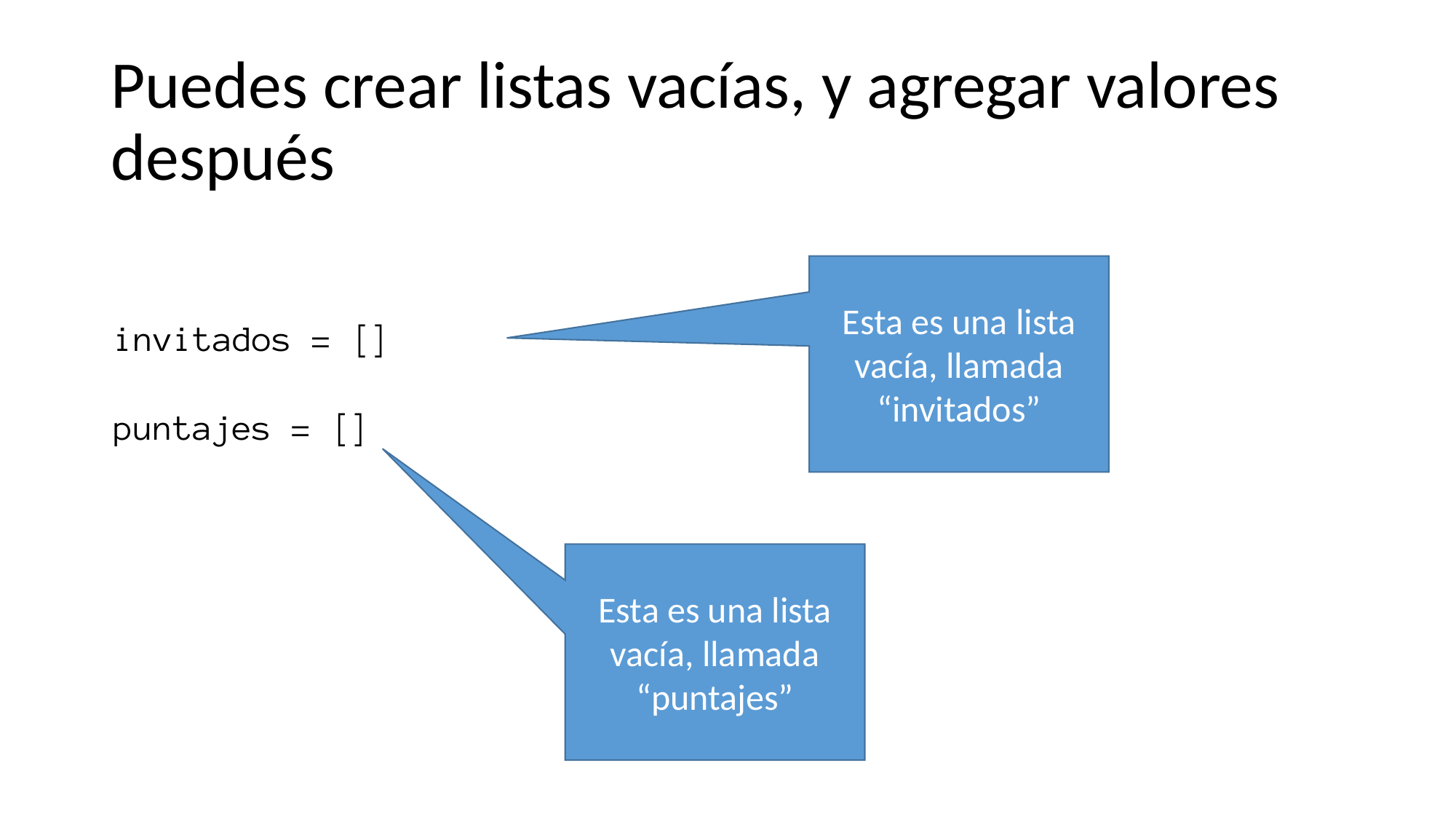

# Puedes crear listas vacías, y agregar valores después
Esta es una lista vacía, llamada “invitados”
invitados = []
puntajes = []
Esta es una lista vacía, llamada “puntajes”